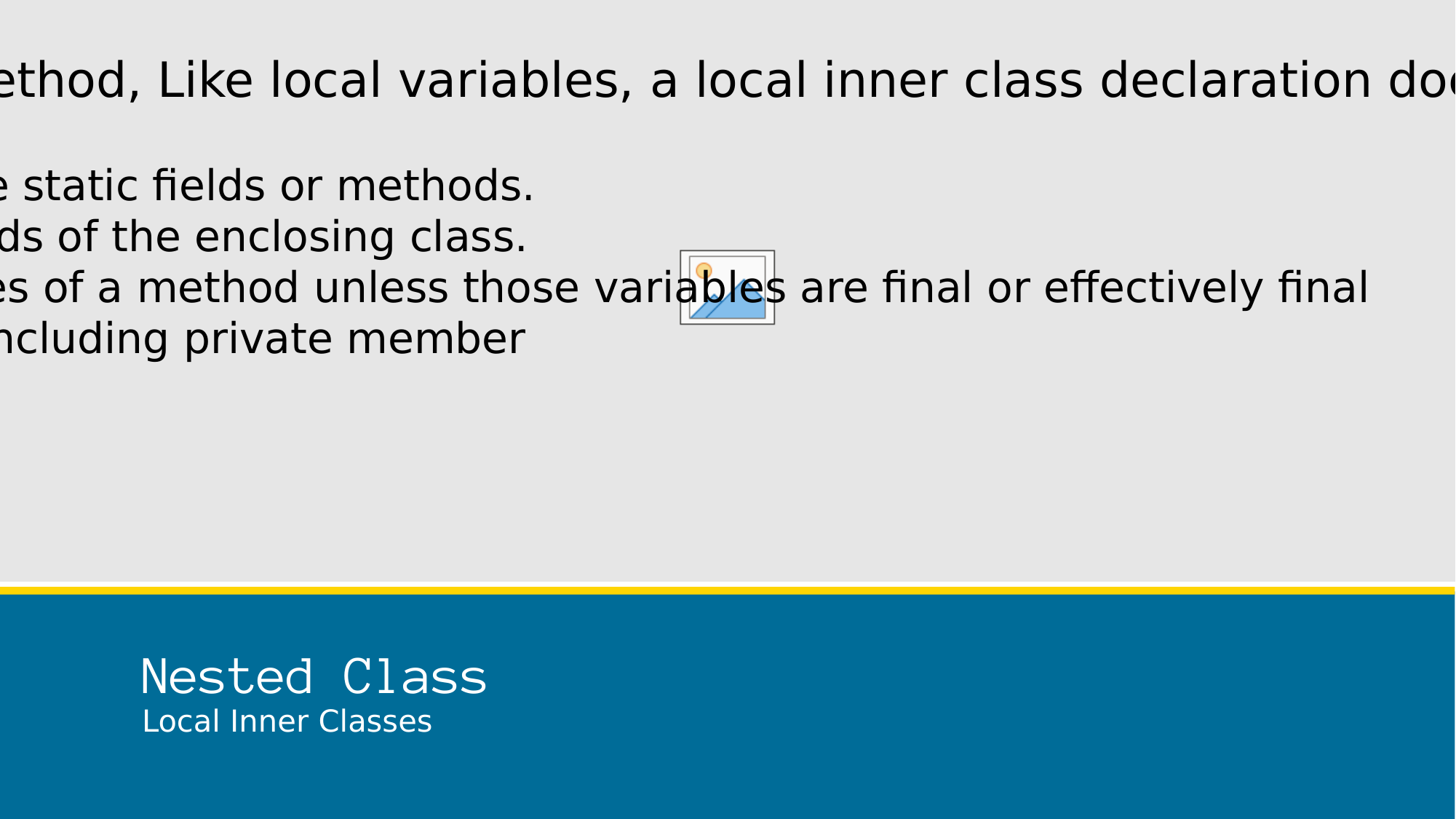

It is a nested class defined within a method, Like local variables, a local inner class declaration does not exist until the method is invoked:
They do not have an access specifier.
They cannot be static and cannot declare static fields or methods.
They have access to all fields and methods of the enclosing class.
They do not have access to local variables of a method unless those variables are final or effectively final
Can access members of the outer class including private member
# Nested Class
Local Inner Classes